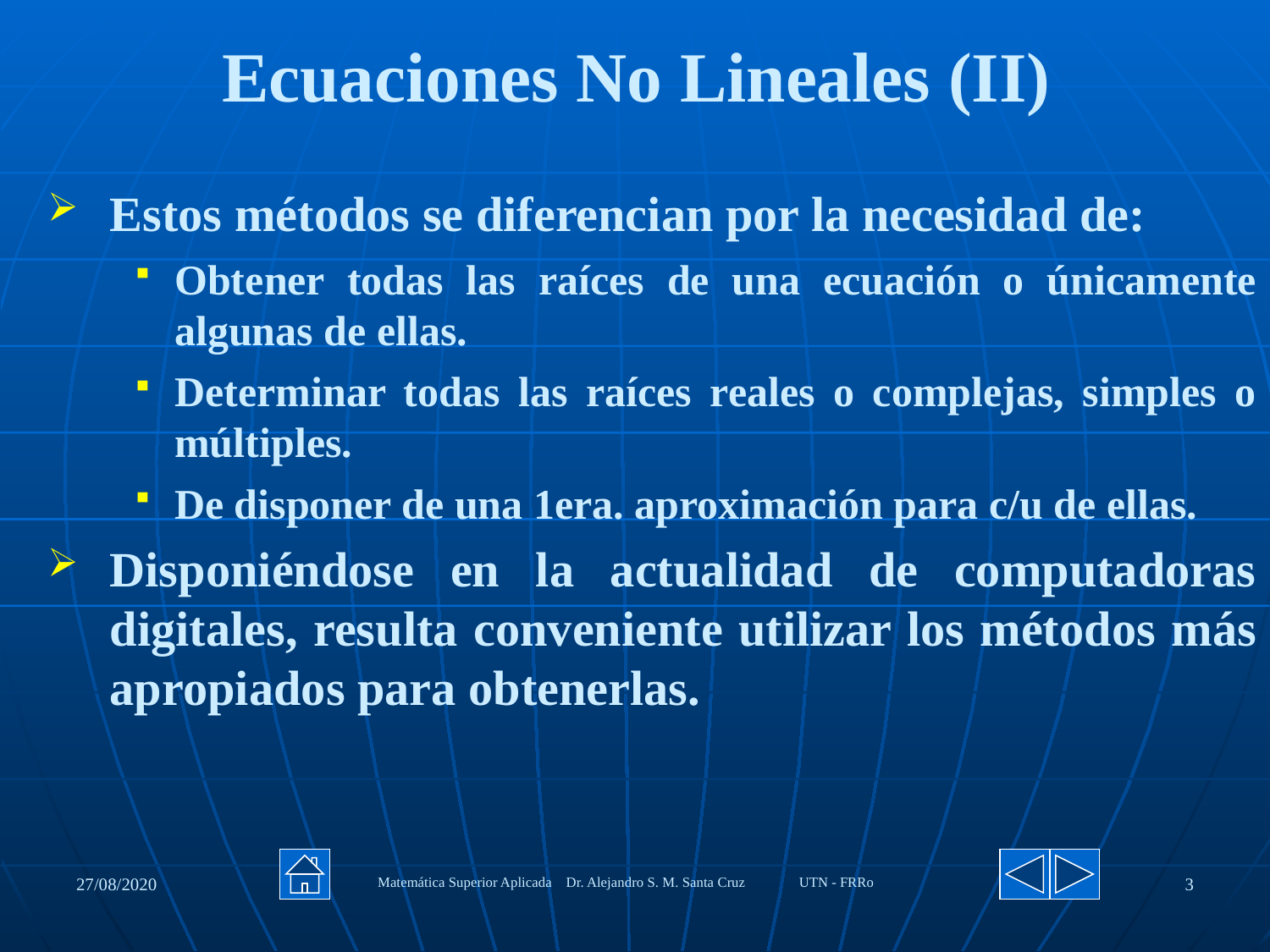

# Ecuaciones No Lineales (II)
Estos métodos se diferencian por la necesidad de:
Obtener todas las raíces de una ecuación o únicamente algunas de ellas.
Determinar todas las raíces reales o complejas, simples o múltiples.
De disponer de una 1era. aproximación para c/u de ellas.
Disponiéndose en la actualidad de computadoras digitales, resulta conveniente utilizar los métodos más apropiados para obtenerlas.

27/08/2020
Matemática Superior Aplicada    Dr. Alejandro S. M. Santa Cruz               UTN - FRRo
3